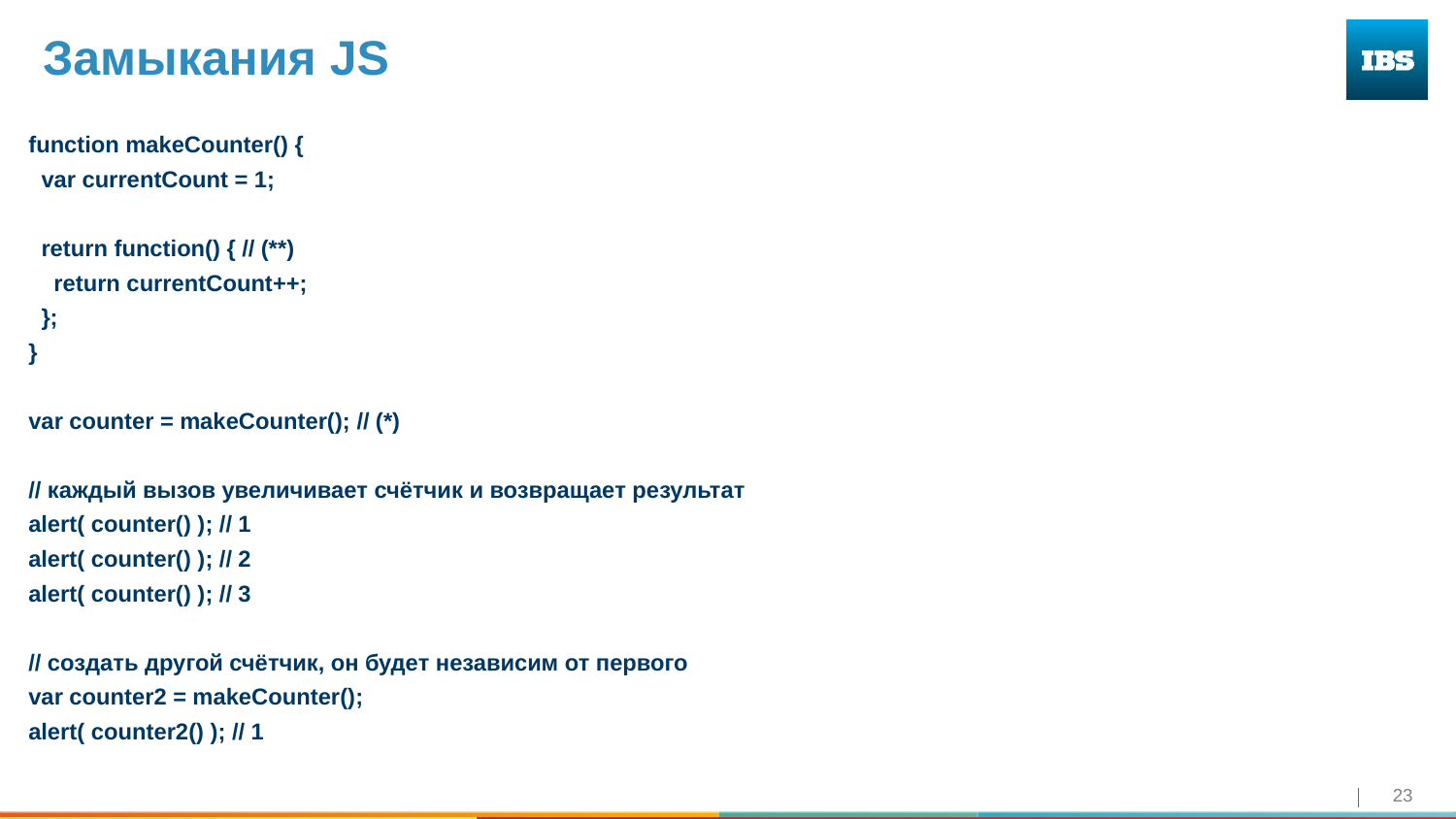

# Замыкания JS
function makeCounter() {
  var currentCount = 1;

  return function() { // (**)
    return currentCount++;
  };
}

var counter = makeCounter(); // (*)

// каждый вызов увеличивает счётчик и возвращает результат
alert( counter() ); // 1
alert( counter() ); // 2
alert( counter() ); // 3

// создать другой счётчик, он будет независим от первого
var counter2 = makeCounter();
alert( counter2() ); // 1